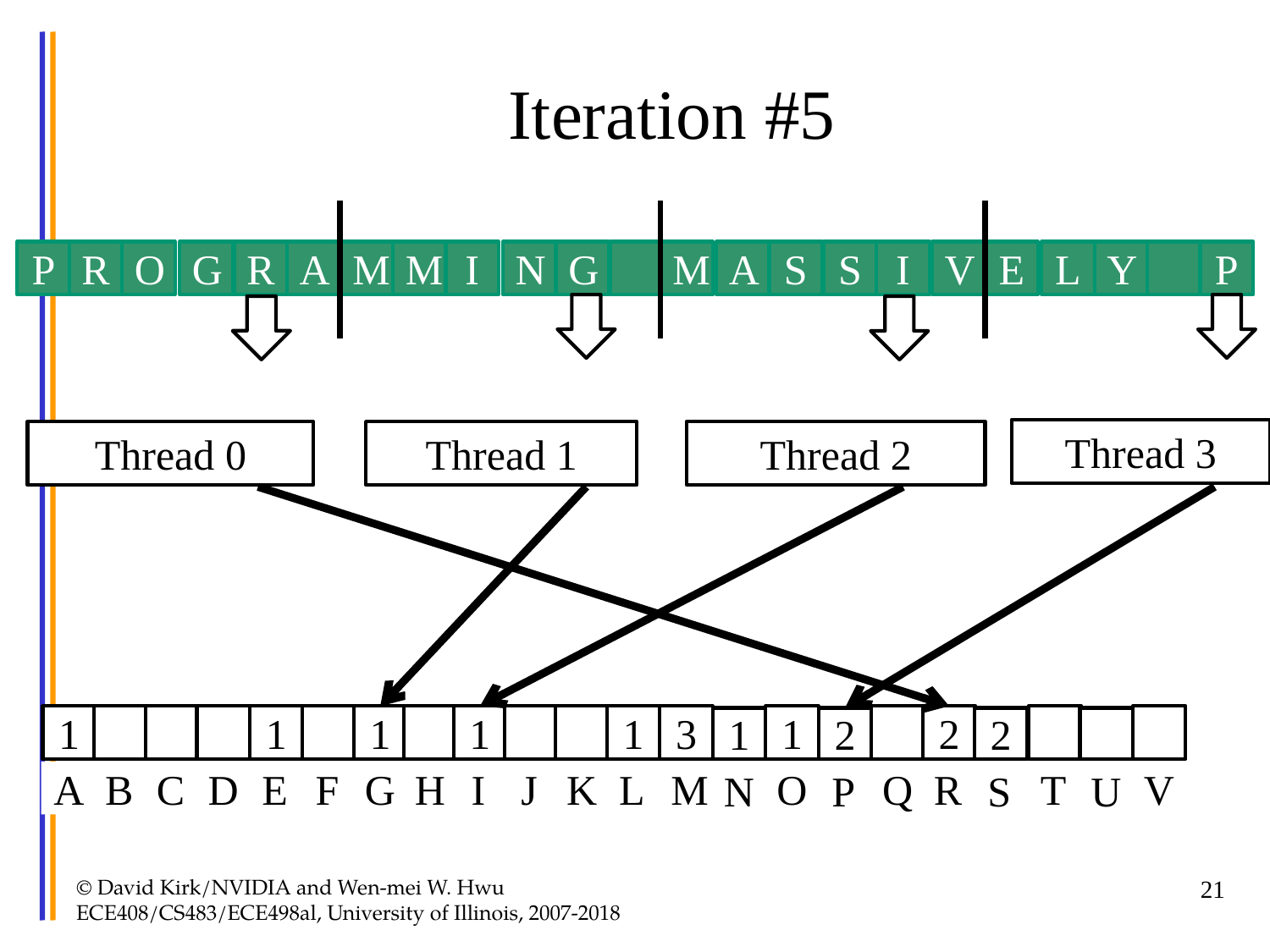

# Iteration #5
P
R
O
G
R
A
M
M
I
N
G

M
A
S
S
I
V
E
L
Y

P

Thread 3
Thread 0
Thread 1
Thread 2
1

1

1

1

1
3
1

2

1
2
2

A
B
C
D
E
F
G
H
I
J
K
L
M
O
Q
R
T
V
N
P
S
U
© David Kirk/NVIDIA and Wen-mei W. Hwu  ECE408/CS483/ECE498al, University of Illinois, 2007-2018
21